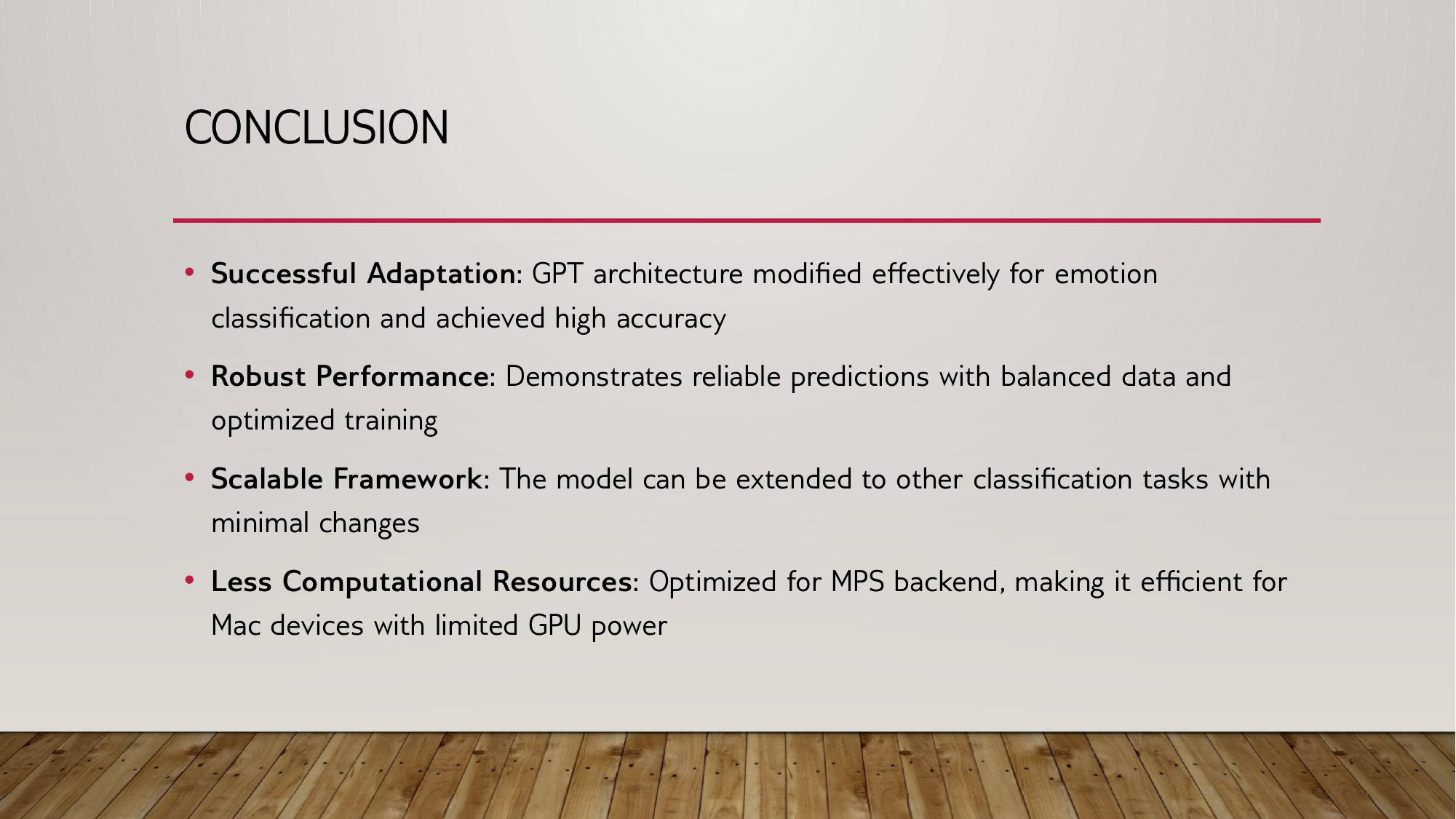

# Conclusion
Successful Adaptation: GPT architecture modified effectively for emotion classification and achieved high accuracy
Robust Performance: Demonstrates reliable predictions with balanced data and optimized training
Scalable Framework: The model can be extended to other classification tasks with minimal changes
Less Computational Resources: Optimized for MPS backend, making it efficient for Mac devices with limited GPU power